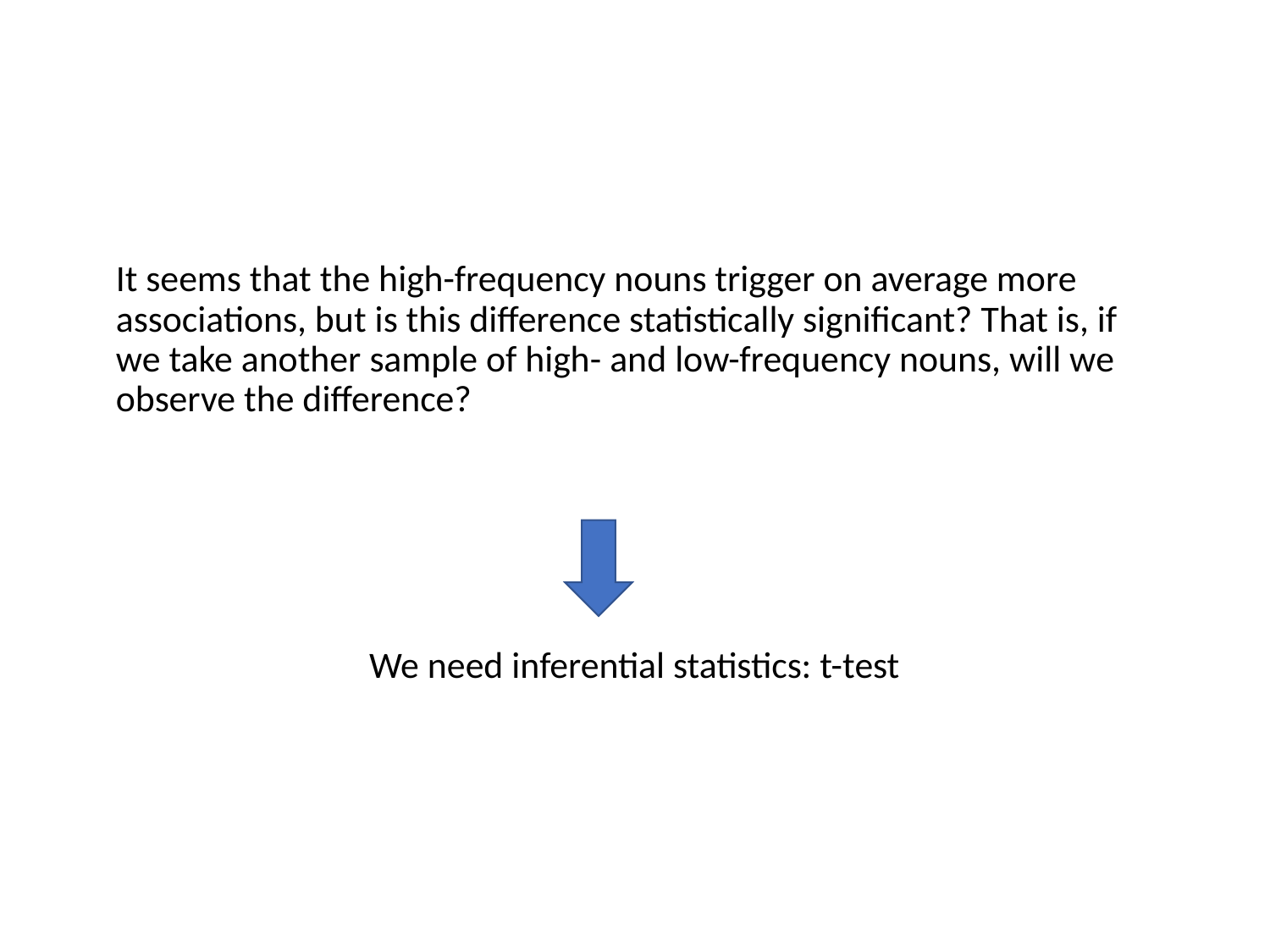

#
It seems that the high-frequency nouns trigger on average more associations, but is this difference statistically significant? That is, if we take another sample of high- and low-frequency nouns, will we observe the difference?

We need inferential statistics: t-test